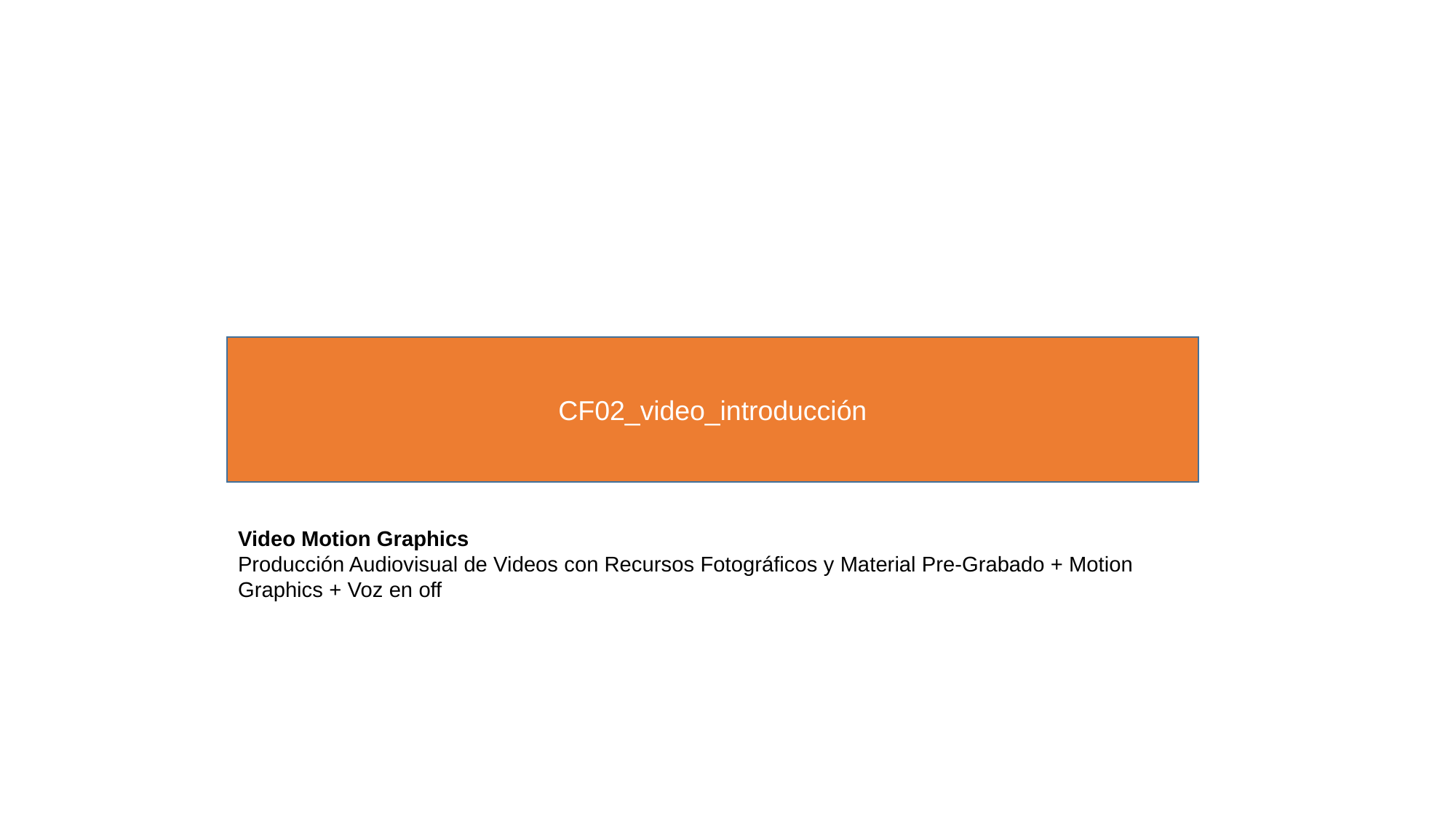

CF02_video_introducción
Video Motion Graphics
Producción Audiovisual de Videos con Recursos Fotográficos y Material Pre-Grabado + Motion Graphics + Voz en off